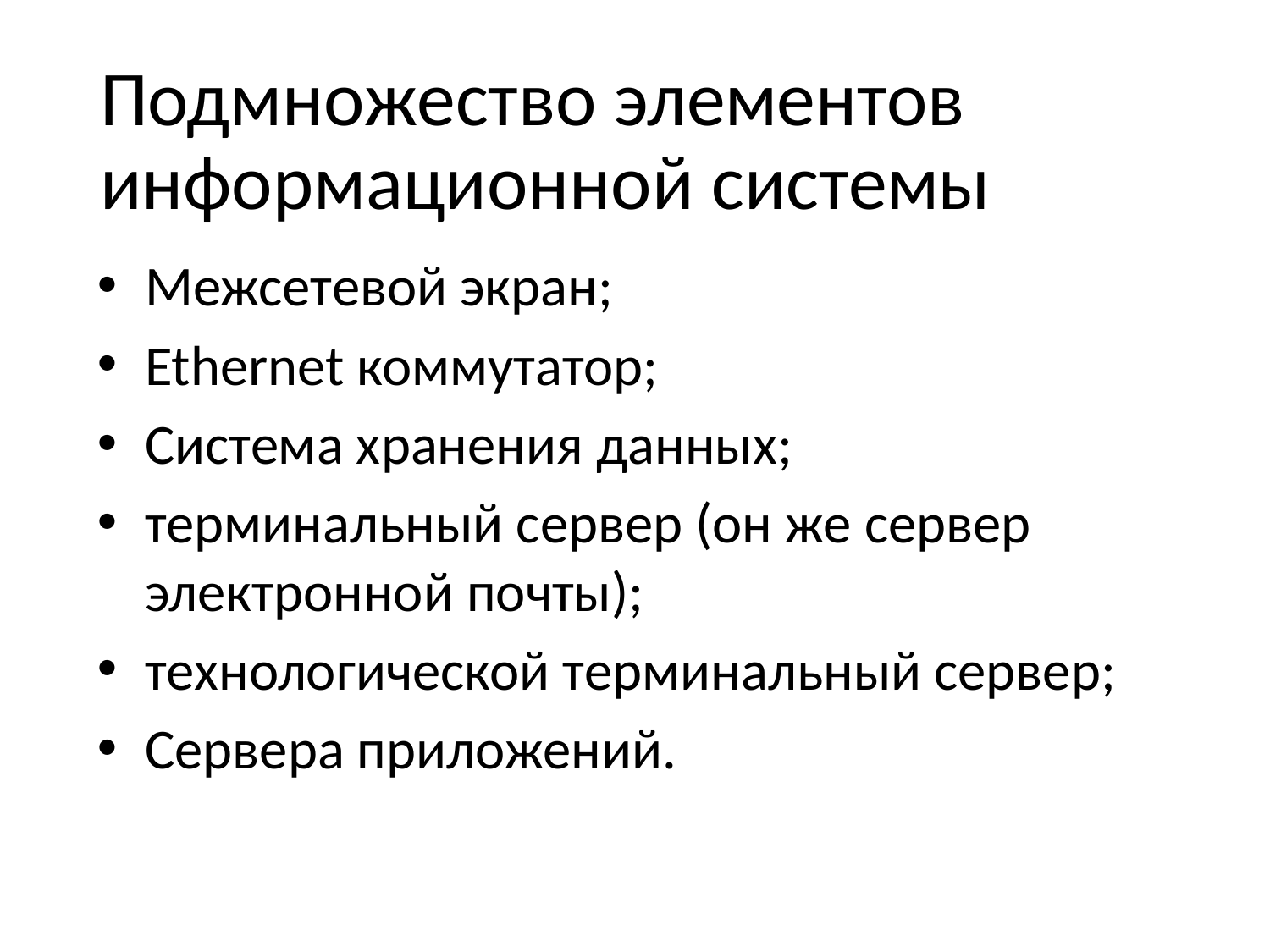

# Подмножество элементов информационной системы
Межсетевой экран;
Ethernet коммутатор;
Система хранения данных;
терминальный сервер (он же сервер электронной почты);
технологической терминальный сервер;
Сервера приложений.